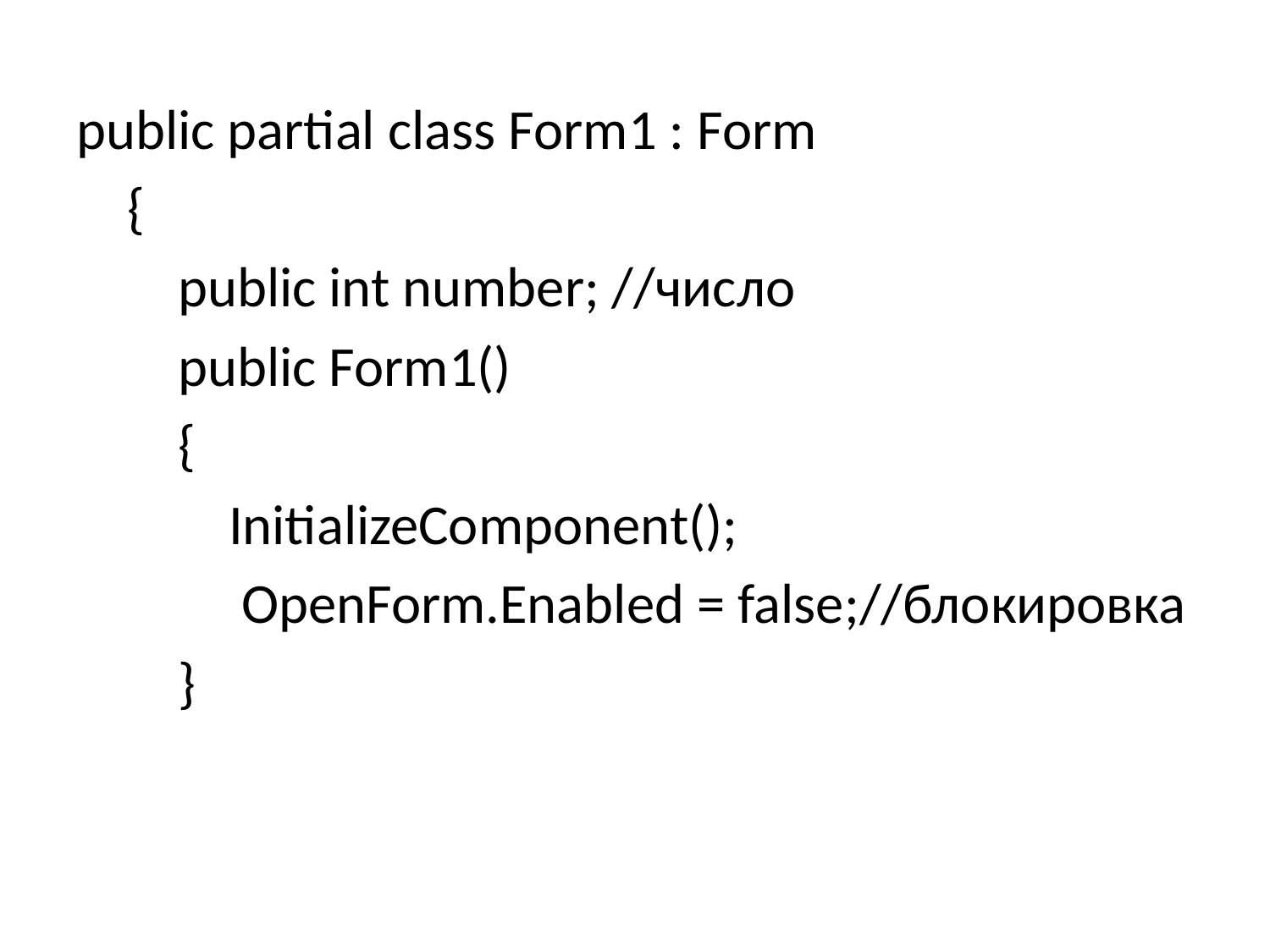

public partial class Form1 : Form
    {
        public int number; //число
        public Form1()
        {
            InitializeComponent();
             OpenForm.Enabled = false;//блокировка
        }